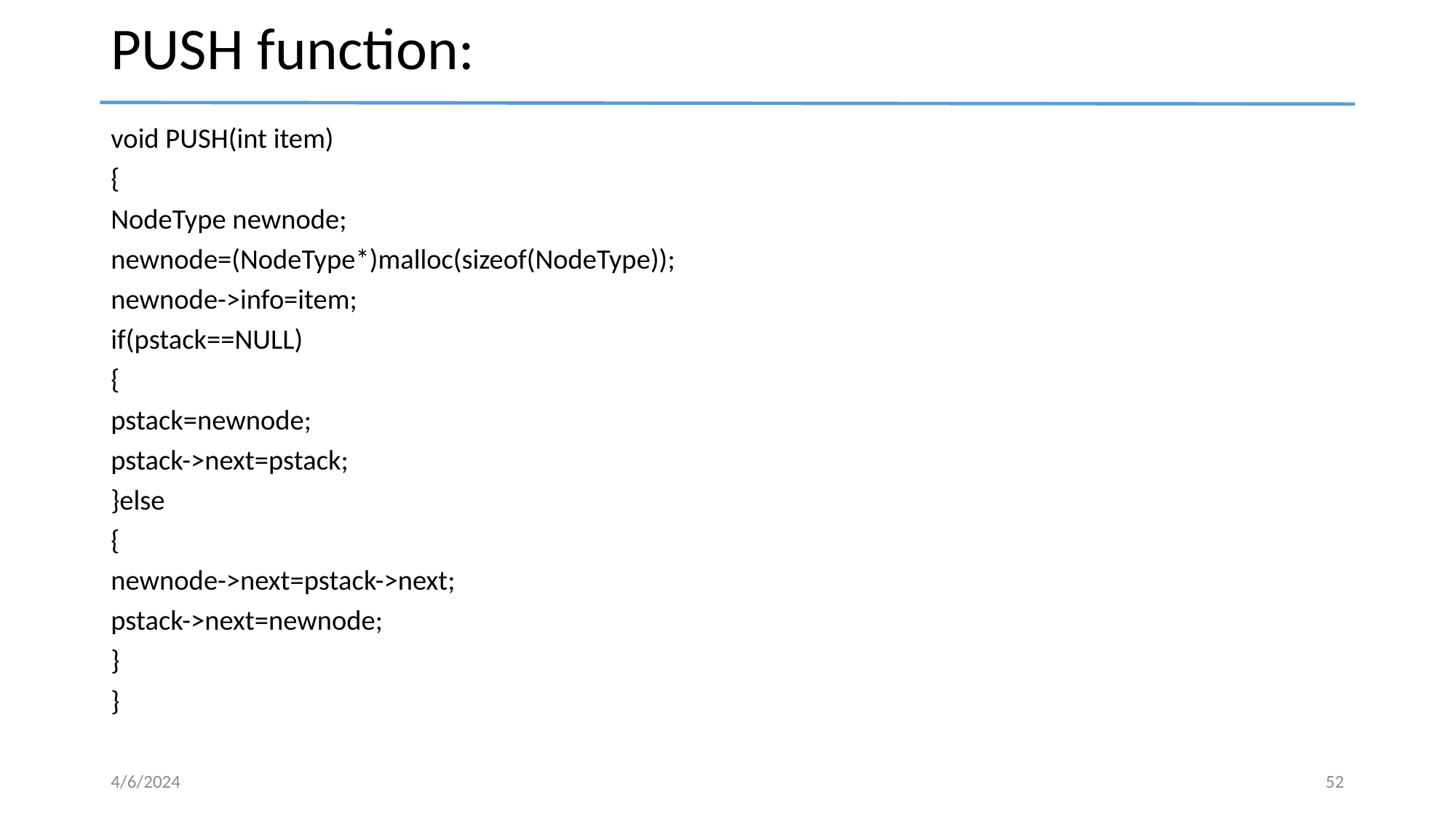

# PUSH function:
void PUSH(int item)
{
NodeType newnode;
newnode=(NodeType*)malloc(sizeof(NodeType));
newnode->info=item;
if(pstack==NULL)
{
pstack=newnode;
pstack->next=pstack;
}else
{
newnode->next=pstack->next;
pstack->next=newnode;
}
}
4/6/2024
52